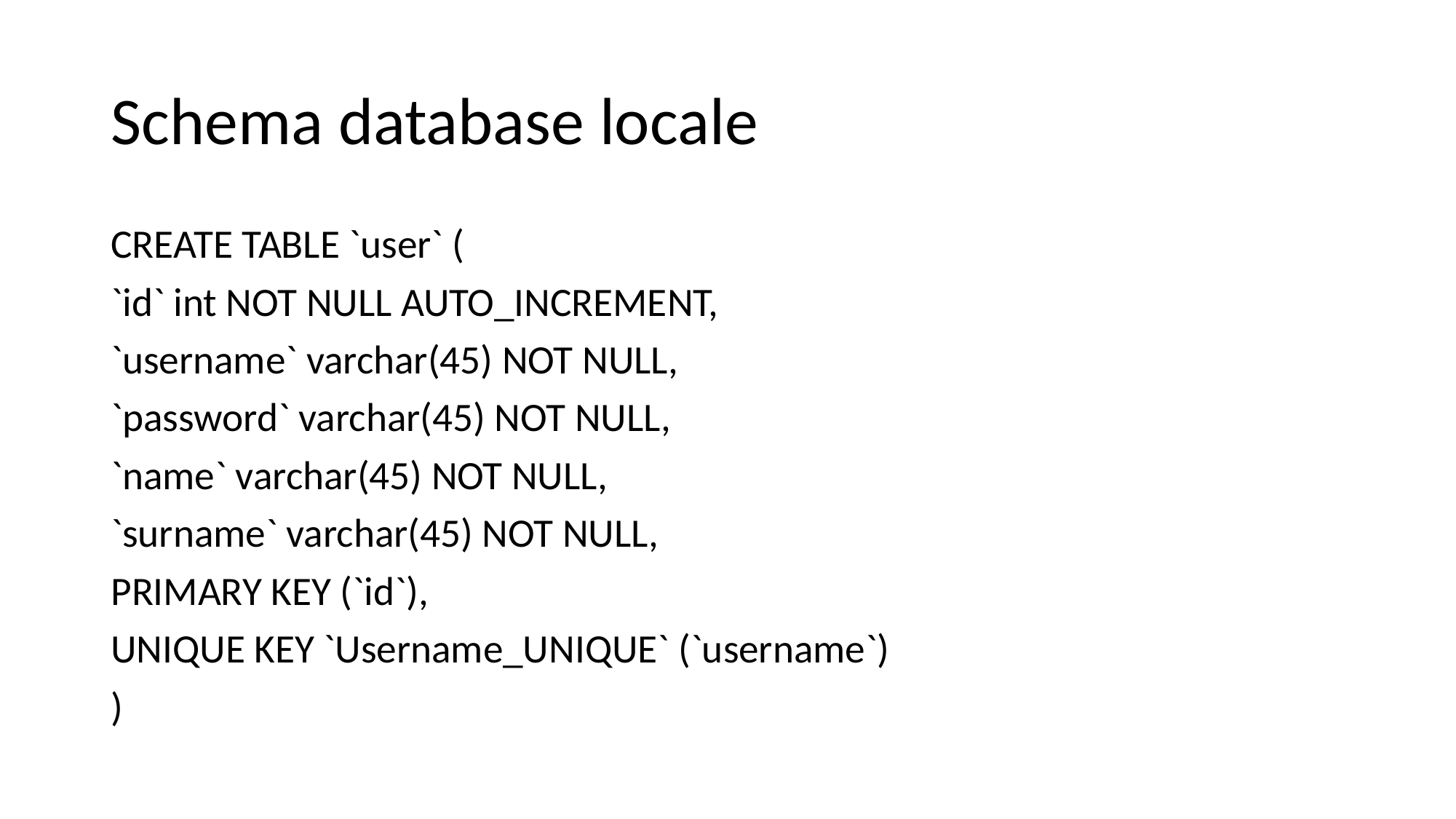

# Schema database locale
CREATE TABLE `user` (
`id` int NOT NULL AUTO_INCREMENT,
`username` varchar(45) NOT NULL,
`password` varchar(45) NOT NULL,
`name` varchar(45) NOT NULL,
`surname` varchar(45) NOT NULL,
PRIMARY KEY (`id`),
UNIQUE KEY `Username_UNIQUE` (`username`)
)